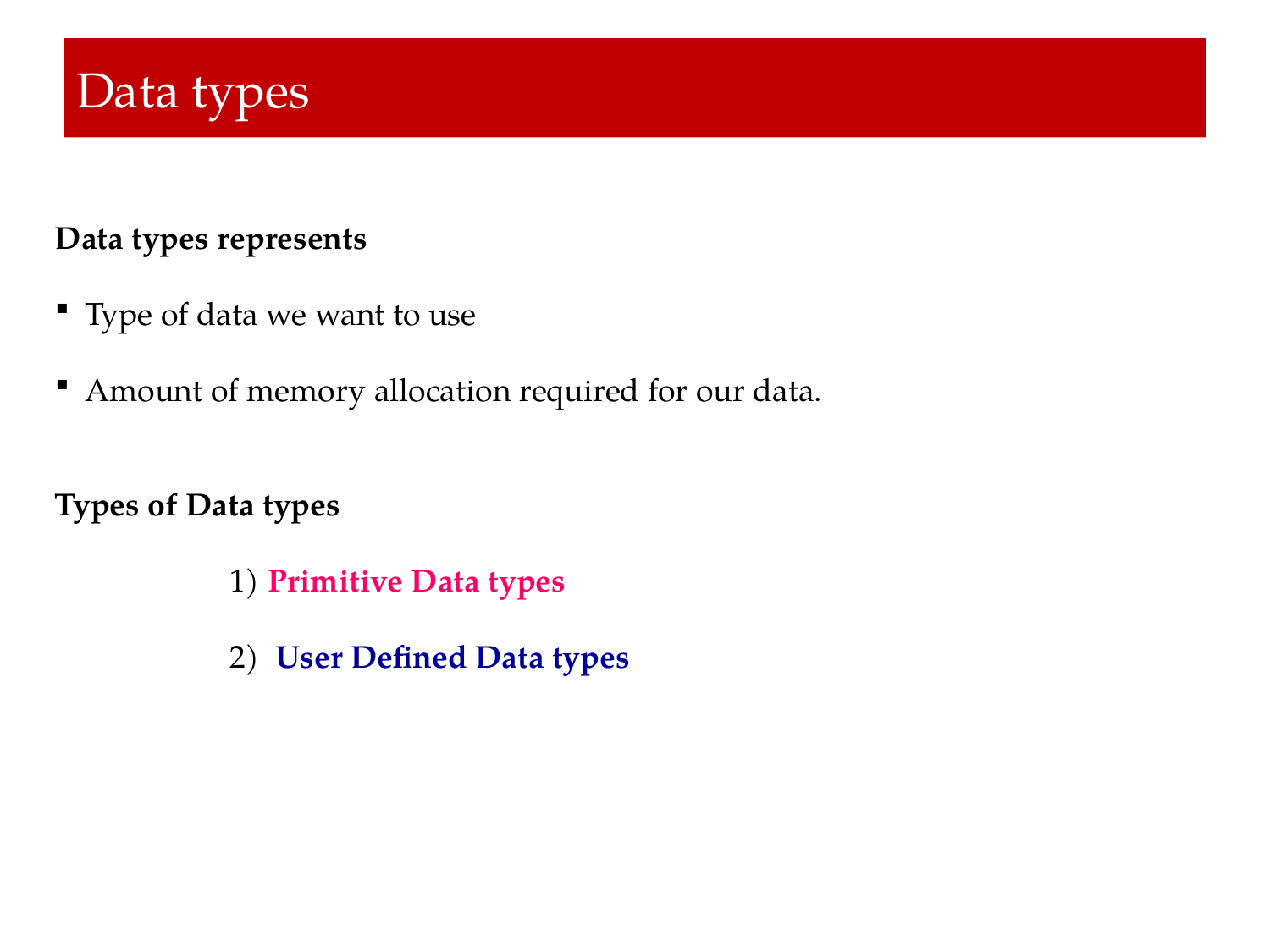

# Data types
Data types represents

  Type of data we want to use

  Amount of memory allocation required for our data.

Types of Data types

		1) Primitive Data types

		2)  User Defined Data types